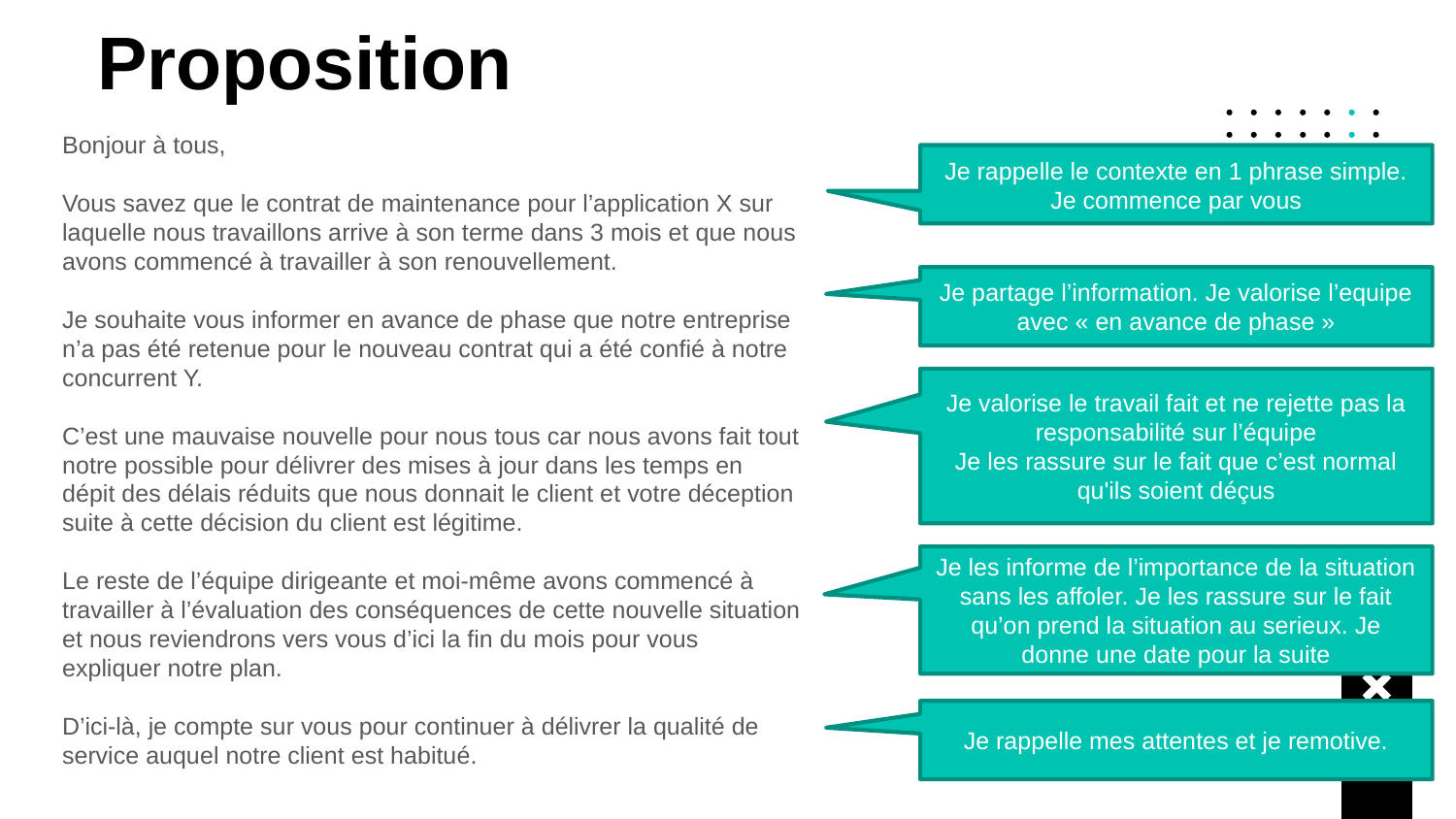

# Proposition
Bonjour à tous,

Vous savez que le contrat de maintenance pour l’application X sur laquelle nous travaillons arrive à son terme dans 3 mois et que nous avons commencé à travailler à son renouvellement.

Je souhaite vous informer en avance de phase que notre entreprise n’a pas été retenue pour le nouveau contrat qui a été confié à notre concurrent Y.

C’est une mauvaise nouvelle pour nous tous car nous avons fait tout notre possible pour délivrer des mises à jour dans les temps en dépit des délais réduits que nous donnait le client et votre déception suite à cette décision du client est légitime.

Le reste de l’équipe dirigeante et moi-même avons commencé à travailler à l’évaluation des conséquences de cette nouvelle situation et nous reviendrons vers vous d’ici la fin du mois pour vous expliquer notre plan.

D’ici-là, je compte sur vous pour continuer à délivrer la qualité de service auquel notre client est habitué.

Je rappelle le contexte en 1 phrase simple. Je commence par vous
Je partage l’information. Je valorise l’equipe avec « en avance de phase »
Je valorise le travail fait et ne rejette pas la responsabilité sur l’équipe
Je les rassure sur le fait que c’est normal qu'ils soient déçus
Je les informe de l’importance de la situation sans les affoler. Je les rassure sur le fait qu’on prend la situation au serieux. Je donne une date pour la suite
Je rappelle mes attentes et je remotive.